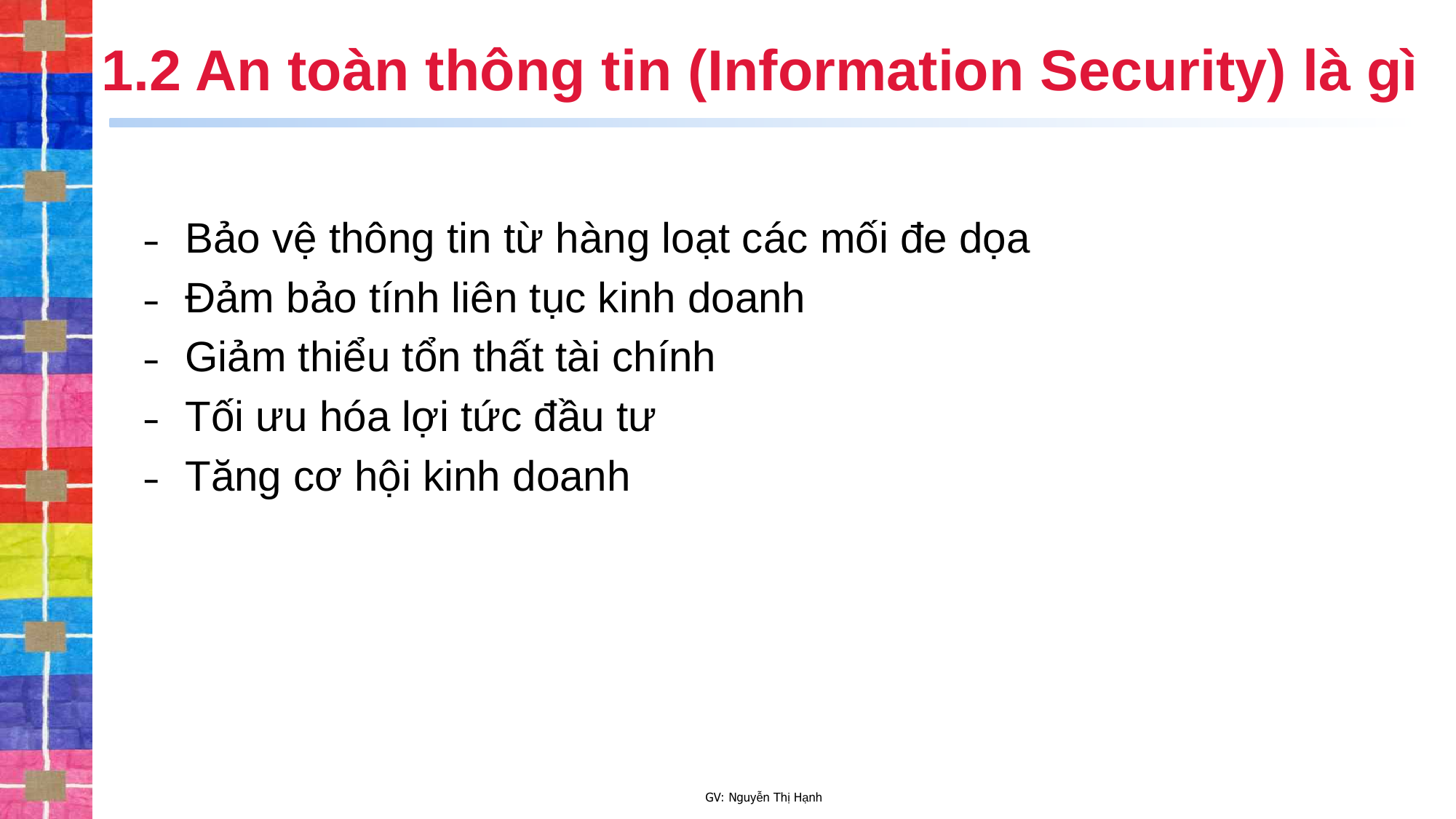

# 1.2 An toàn thông tin (Information Security) là gì

Bảo vệ thông tin từ hàng loạt các mối đe dọa
Đảm bảo tính liên tục kinh doanh
Giảm thiểu tổn thất tài chính
Tối ưu hóa lợi tức đầu tư
Tăng cơ hội kinh doanh
GV: Nguyễn Thị Hạnh